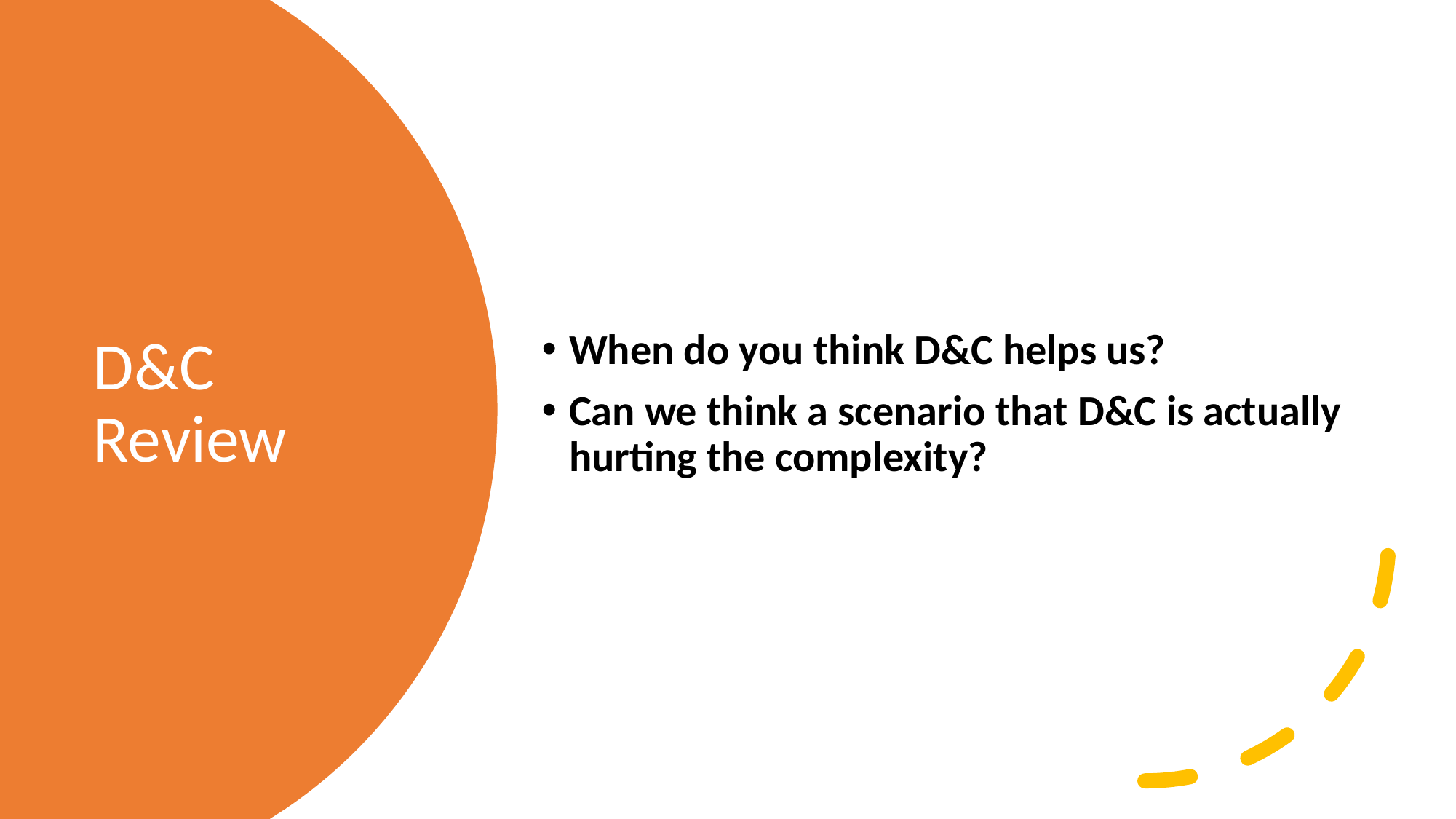

When do you think D&C helps us?
Can we think a scenario that D&C is actually hurting the complexity?
# D&C Review

8